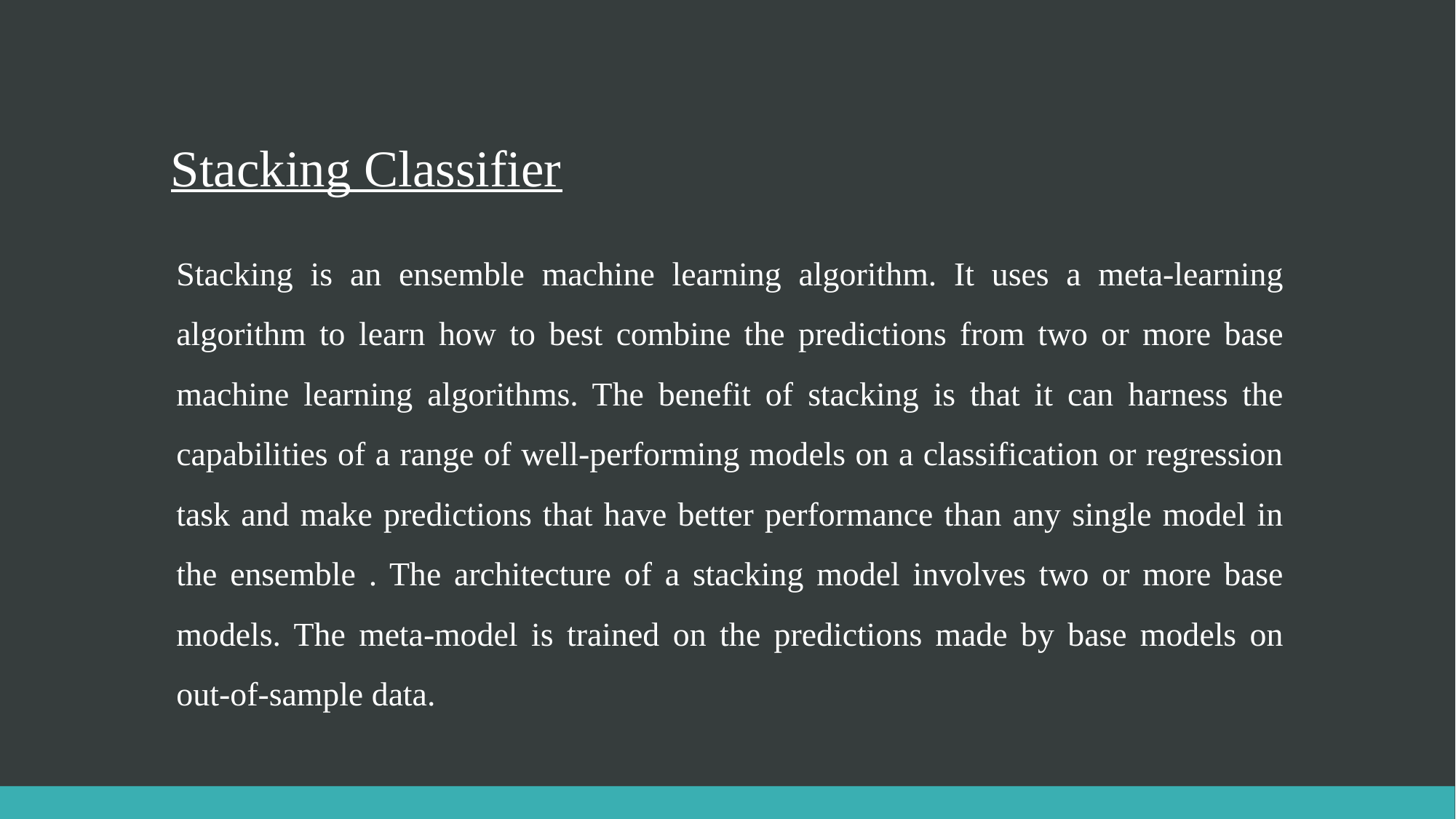

# Stacking Classifier
Stacking is an ensemble machine learning algorithm. It uses a meta-learning algorithm to learn how to best combine the predictions from two or more base machine learning algorithms. The benefit of stacking is that it can harness the capabilities of a range of well-performing models on a classification or regression task and make predictions that have better performance than any single model in the ensemble . The architecture of a stacking model involves two or more base models. The meta-model is trained on the predictions made by base models on out-of-sample data.